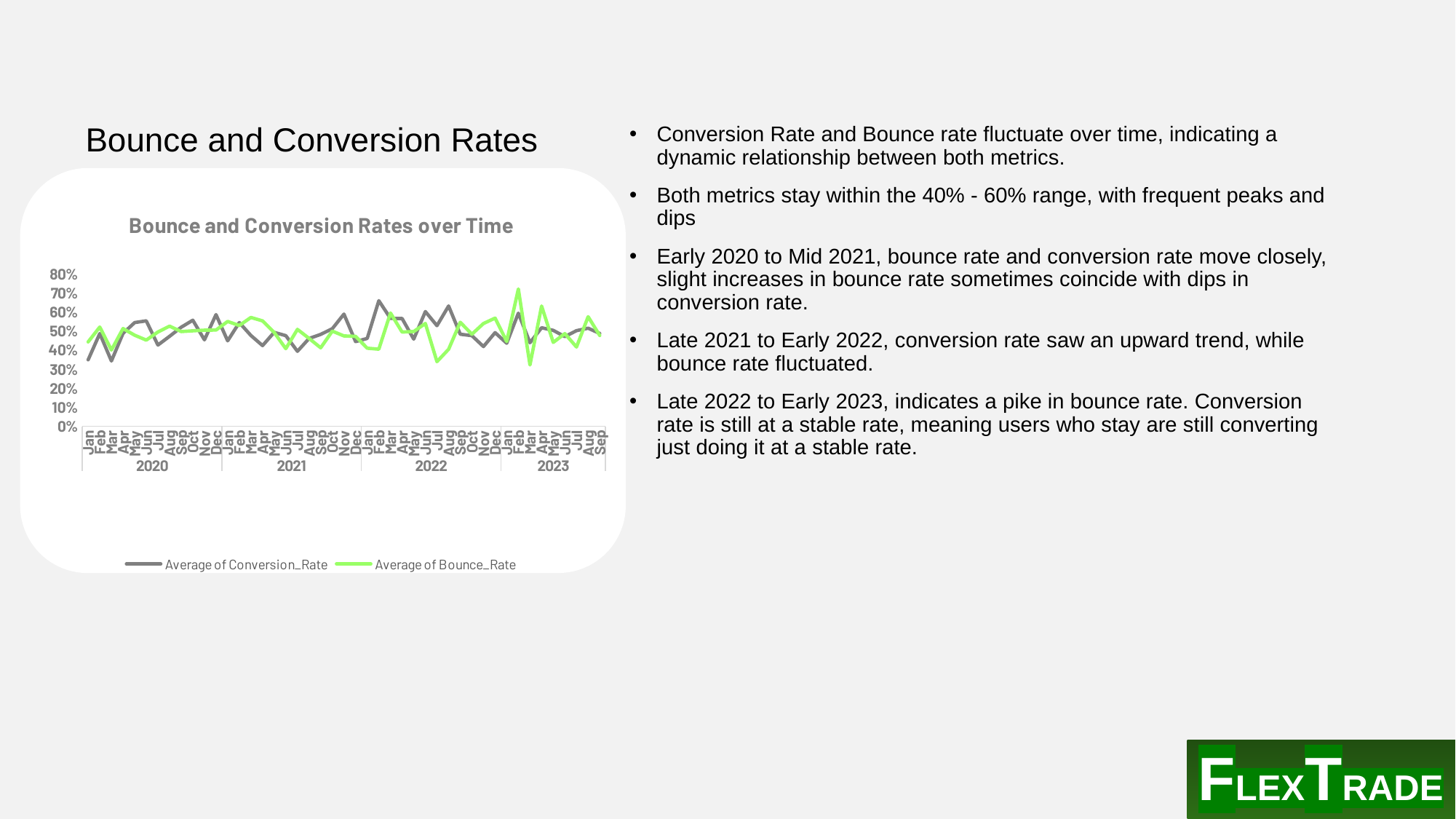

Bounce and Conversion Rates

Conversion Rate and Bounce rate fluctuate over time, indicating a dynamic relationship between both metrics.
Both metrics stay within the 40% - 60% range, with frequent peaks and dips
Early 2020 to Mid 2021, bounce rate and conversion rate move closely, slight increases in bounce rate sometimes coincide with dips in conversion rate.
Late 2021 to Early 2022, conversion rate saw an upward trend, while bounce rate fluctuated.
Late 2022 to Early 2023, indicates a pike in bounce rate. Conversion rate is still at a stable rate, meaning users who stay are still converting just doing it at a stable rate.

### Chart: Bounce and Conversion Rates over Time

| Category | Average of Conversion_Rate | Average of Bounce_Rate |
|---|---|---|
| Jan | 0.34913043478260875 | 0.4434782608695652 |
| Feb | 0.48736842105263156 | 0.521578947368421 |
| Mar | 0.34307692307692306 | 0.4007692307692307 |
| Apr | 0.48833333333333334 | 0.51375 |
| May | 0.5449999999999999 | 0.47866666666666674 |
| Jun | 0.5541935483870968 | 0.4529032258064515 |
| Jul | 0.4268181818181818 | 0.49545454545454537 |
| Aug | 0.4728 | 0.5264 |
| Sep | 0.5204545454545454 | 0.4977272727272727 |
| Oct | 0.5574999999999999 | 0.5016666666666666 |
| Nov | 0.4543333333333334 | 0.505 |
| Dec | 0.586875 | 0.5056250000000001 |
| Jan | 0.44899999999999984 | 0.5509999999999999 |
| Feb | 0.5449999999999999 | 0.5297058823529412 |
| Mar | 0.47720000000000007 | 0.5720000000000001 |
| Apr | 0.4238888888888889 | 0.5538888888888889 |
| May | 0.4936363636363636 | 0.4936363636363637 |
| Jun | 0.4762500000000001 | 0.4079166666666667 |
| Jul | 0.39411764705882346 | 0.5094117647058823 |
| Aug | 0.4612903225806453 | 0.46193548387096783 |
| Sep | 0.482857142857143 | 0.41238095238095246 |
| Oct | 0.5130434782608696 | 0.5 |
| Nov | 0.5895652173913043 | 0.4747826086956522 |
| Dec | 0.44499999999999995 | 0.47272727272727266 |
| Jan | 0.4616 | 0.41040000000000004 |
| Feb | 0.6600000000000001 | 0.40529411764705886 |
| Mar | 0.5670000000000001 | 0.5954999999999999 |
| Apr | 0.5664705882352941 | 0.49529411764705883 |
| May | 0.4580000000000001 | 0.49799999999999994 |
| Jun | 0.602962962962963 | 0.5403703703703704 |
| Jul | 0.5288461538461539 | 0.3396153846153846 |
| Aug | 0.6323529411764707 | 0.4047058823529412 |
| Sep | 0.4839130434782608 | 0.5465217391304348 |
| Oct | 0.47625000000000006 | 0.48374999999999996 |
| Nov | 0.4188888888888889 | 0.54 |
| Dec | 0.49222222222222234 | 0.5685185185185186 |
| Jan | 0.43642857142857133 | 0.4457142857142857 |
| Feb | 0.5944444444444444 | 0.7216666666666668 |
| Mar | 0.439047619047619 | 0.3223809523809524 |
| Apr | 0.518 | 0.632 |
| May | 0.5041935483870967 | 0.44096774193548394 |
| Jun | 0.4711764705882353 | 0.4870588235294117 |
| Jul | 0.5026086956521739 | 0.4165217391304348 |
| Aug | 0.5154545454545455 | 0.5759090909090908 |
| Sep | 0.4878571428571428 | 0.47714285714285704 |
FLEXTRADE